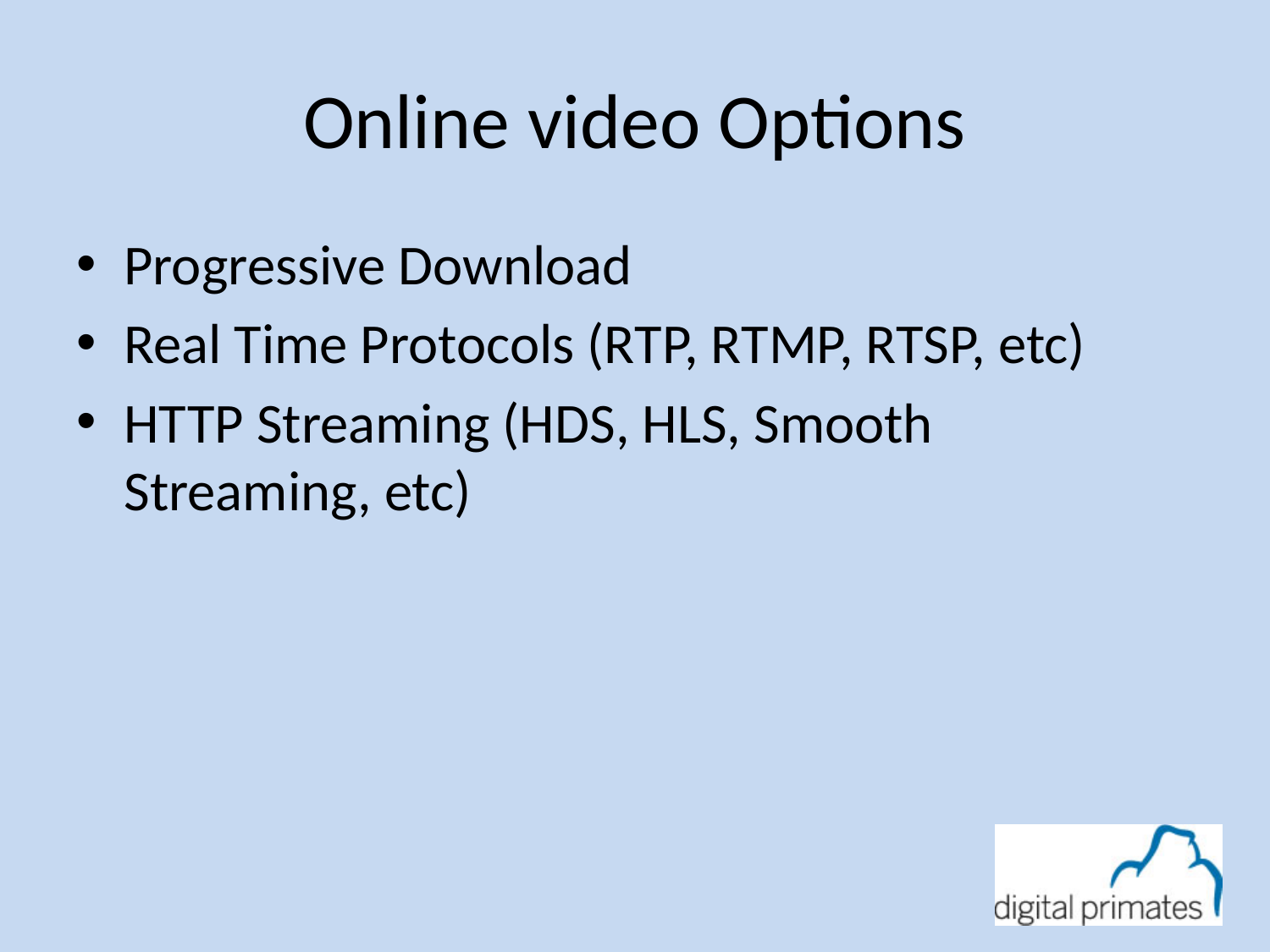

# Online video Options
Progressive Download
Real Time Protocols (RTP, RTMP, RTSP, etc)
HTTP Streaming (HDS, HLS, Smooth Streaming, etc)